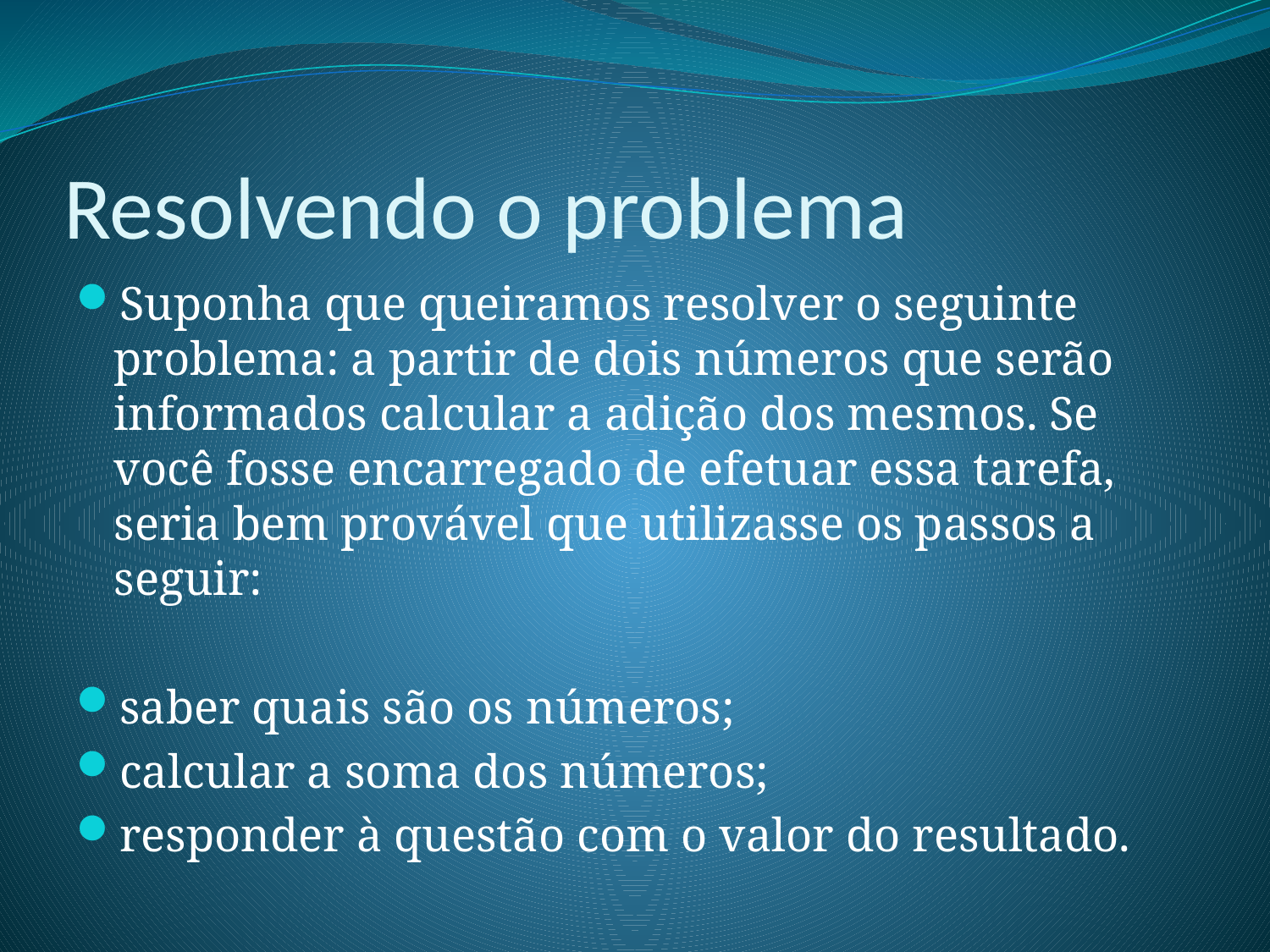

# Resolvendo o problema
Suponha que queiramos resolver o seguinte problema: a partir de dois números que serão informados calcular a adição dos mesmos. Se você fosse encarregado de efetuar essa tarefa, seria bem provável que utilizasse os passos a seguir:

saber quais são os números;
calcular a soma dos números;
responder à questão com o valor do resultado.